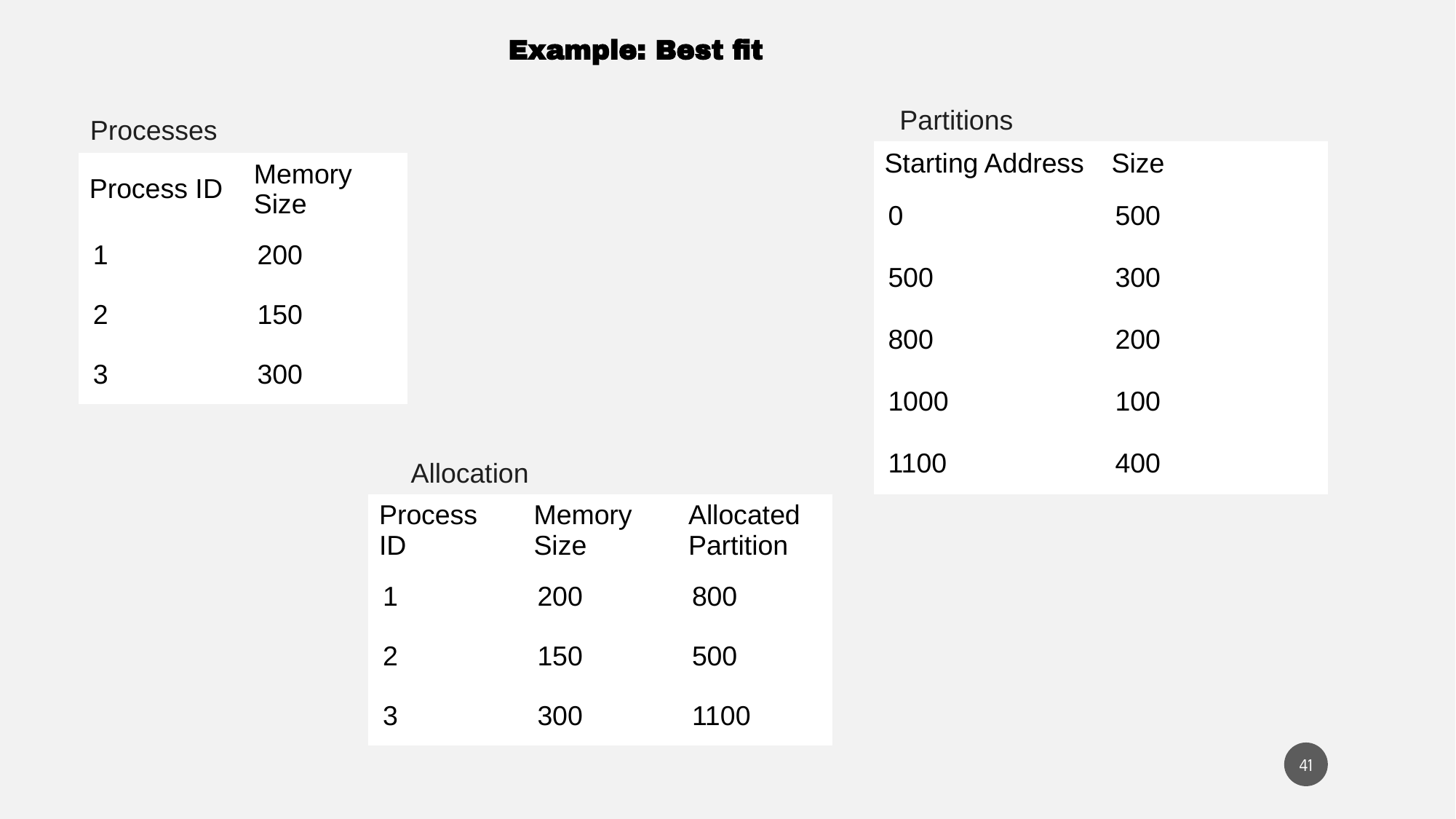

Example: Best fit
Partitions
Processes
| Starting Address | Size |
| --- | --- |
| 0 | 500 |
| 500 | 300 |
| 800 | 200 |
| 1000 | 100 |
| 1100 | 400 |
| Process ID | Memory Size |
| --- | --- |
| 1 | 200 |
| 2 | 150 |
| 3 | 300 |
Allocation
| Process ID | Memory Size | Allocated Partition |
| --- | --- | --- |
| 1 | 200 | 800 |
| 2 | 150 | 500 |
| 3 | 300 | 1100 |
41